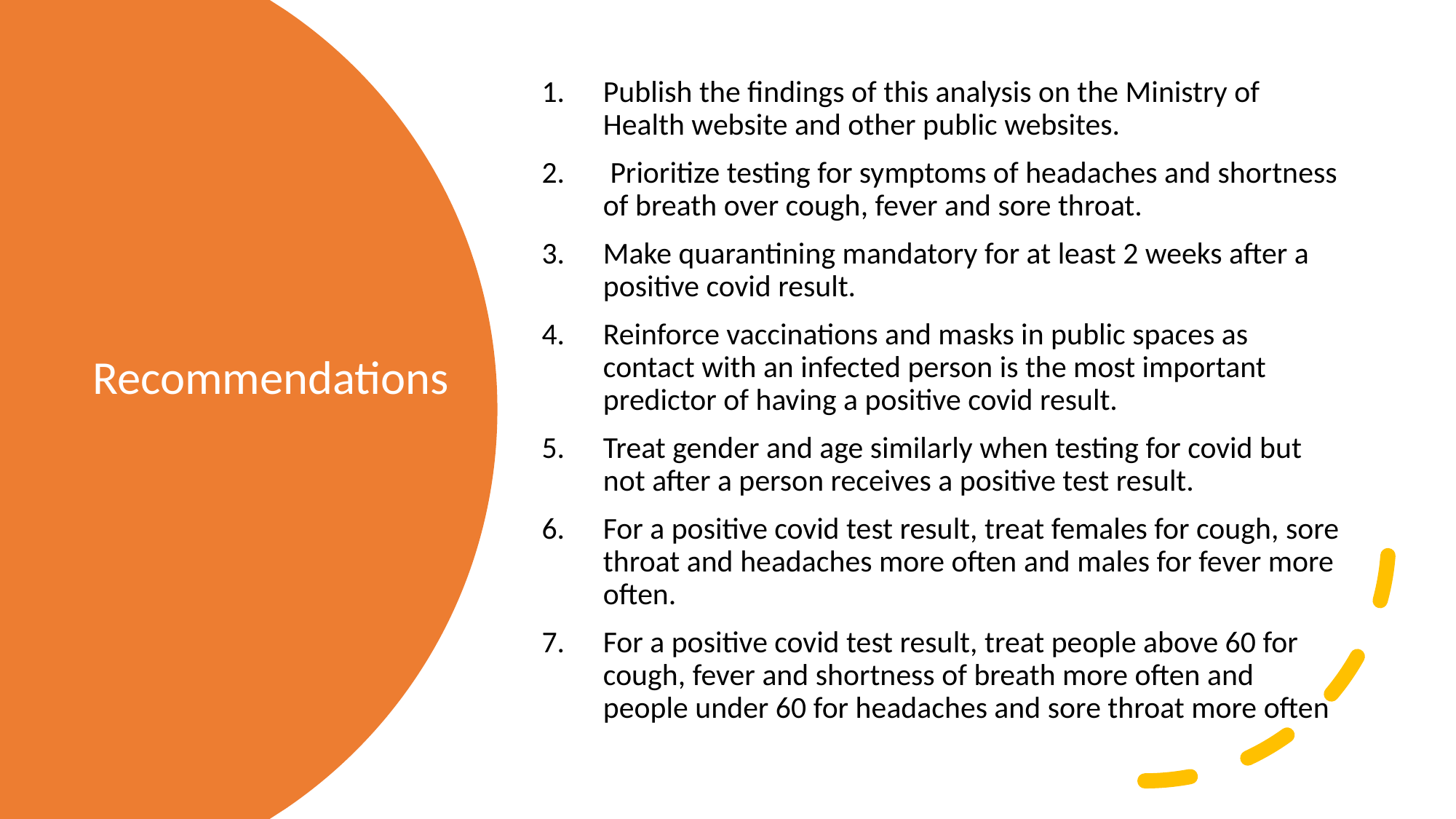

Publish the findings of this analysis on the Ministry of Health website and other public websites.
 Prioritize testing for symptoms of headaches and shortness of breath over cough, fever and sore throat.
Make quarantining mandatory for at least 2 weeks after a positive covid result.
Reinforce vaccinations and masks in public spaces as contact with an infected person is the most important predictor of having a positive covid result.
Treat gender and age similarly when testing for covid but not after a person receives a positive test result.
For a positive covid test result, treat females for cough, sore throat and headaches more often and males for fever more often.
For a positive covid test result, treat people above 60 for cough, fever and shortness of breath more often and people under 60 for headaches and sore throat more often

# Recommendations